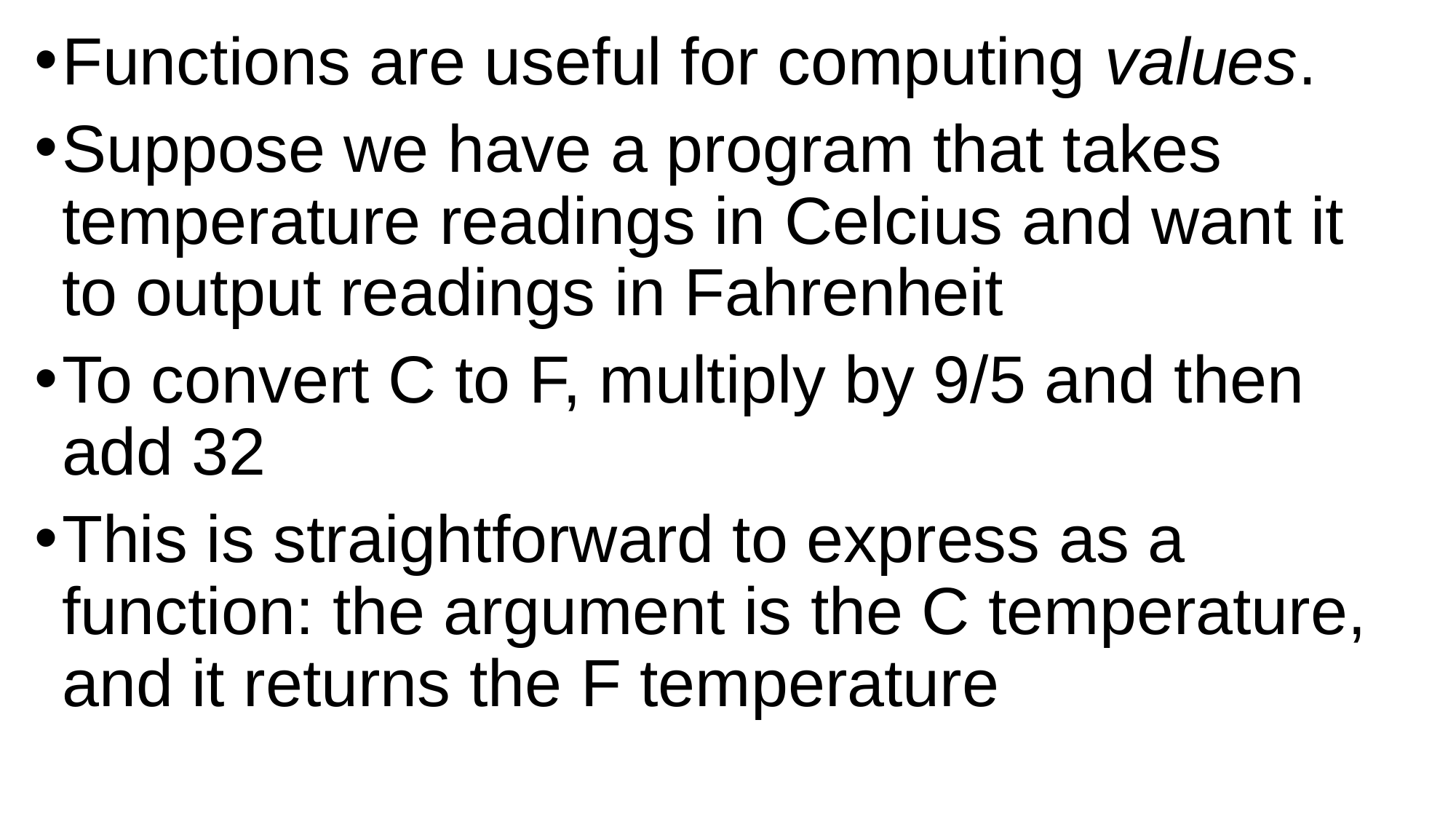

Functions are useful for computing values.
Suppose we have a program that takes temperature readings in Celcius and want it to output readings in Fahrenheit
To convert C to F, multiply by 9/5 and then add 32
This is straightforward to express as a function: the argument is the C temperature, and it returns the F temperature